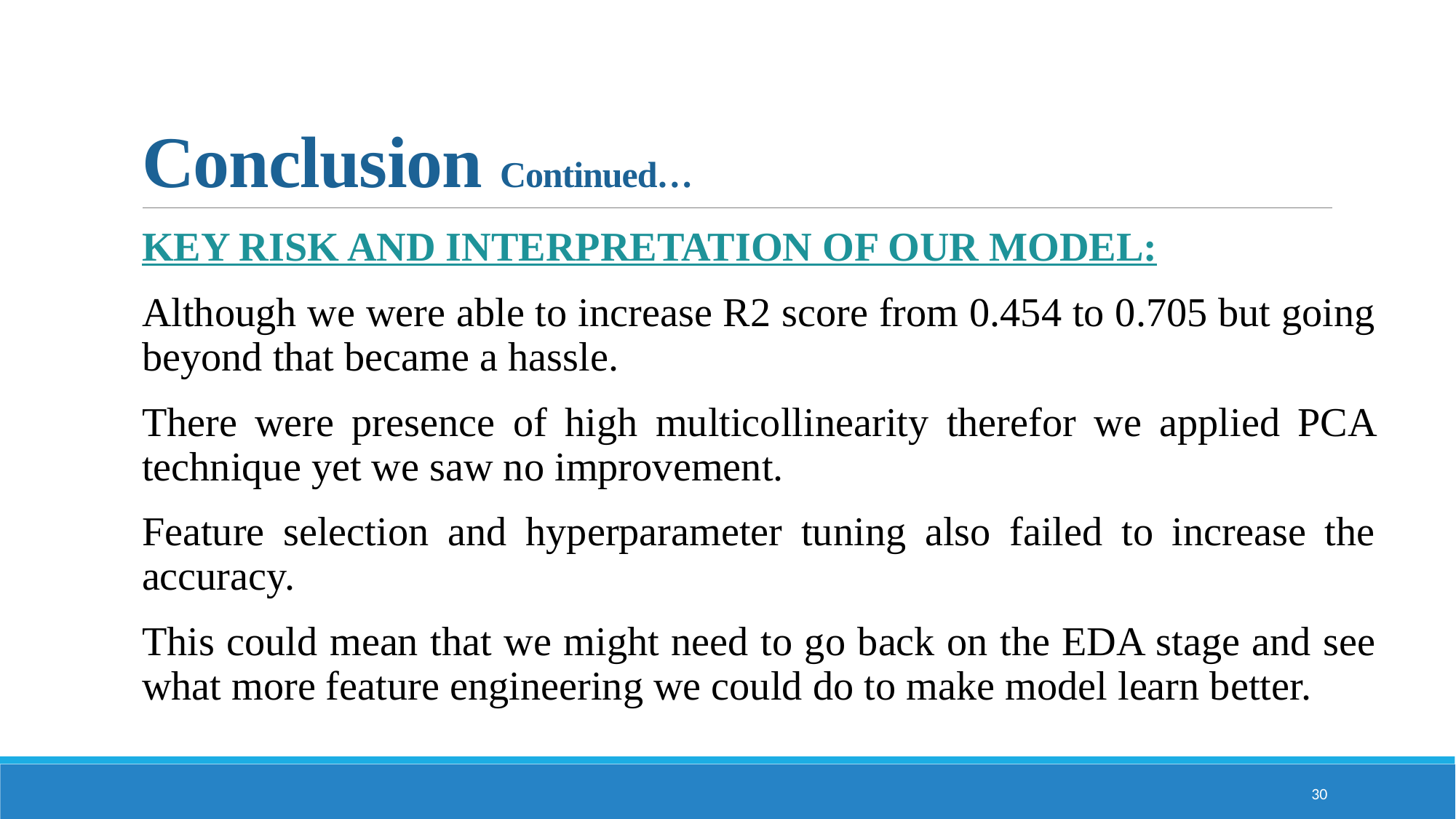

# Conclusion Continued…
KEY RISK AND INTERPRETATION OF OUR MODEL:
Although we were able to increase R2 score from 0.454 to 0.705 but going beyond that became a hassle.
There were presence of high multicollinearity therefor we applied PCA technique yet we saw no improvement.
Feature selection and hyperparameter tuning also failed to increase the accuracy.
This could mean that we might need to go back on the EDA stage and see what more feature engineering we could do to make model learn better.

30